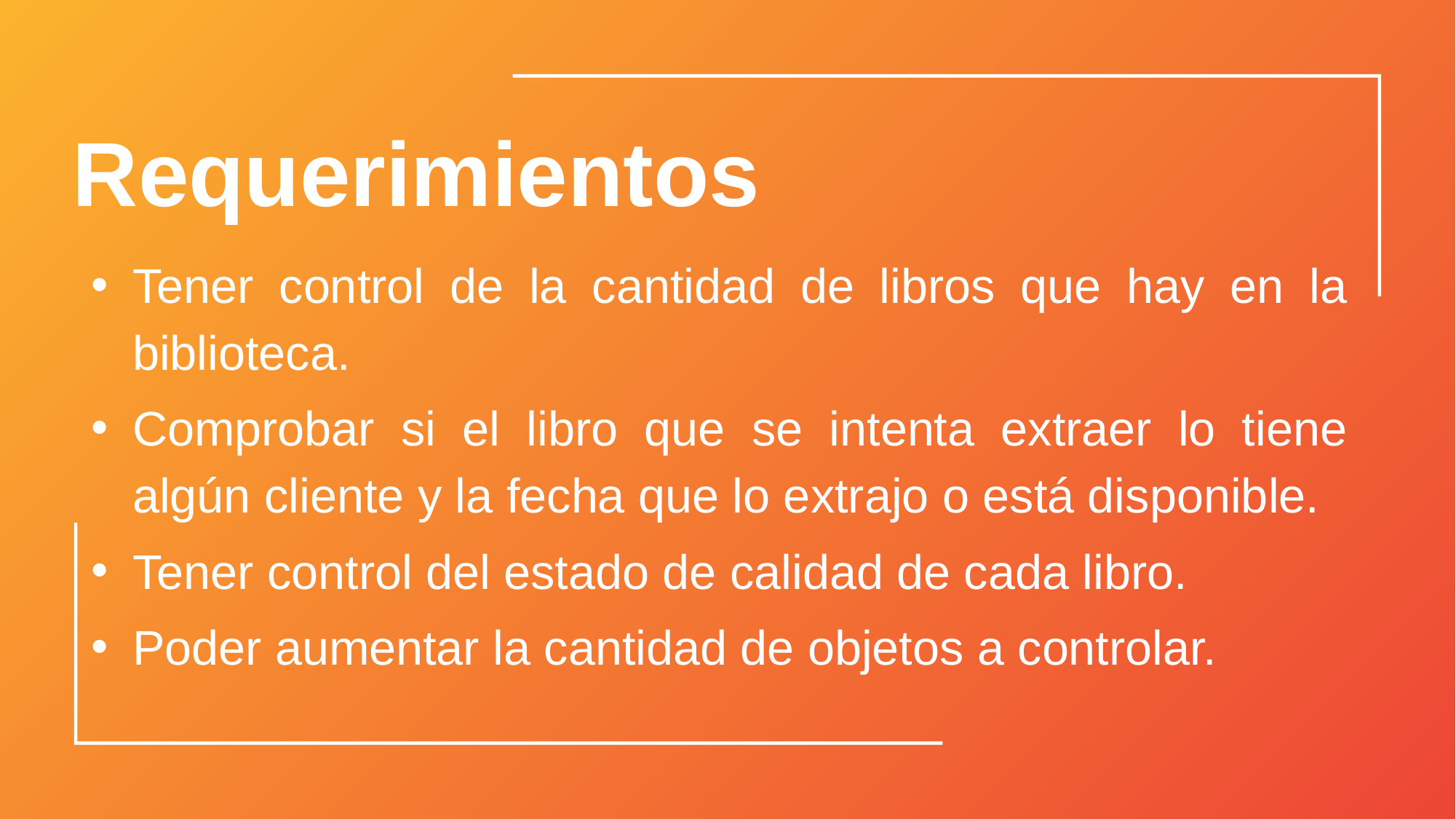

# Requerimientos
Tener control de la cantidad de libros que hay en la biblioteca.
Comprobar si el libro que se intenta extraer lo tiene algún cliente y la fecha que lo extrajo o está disponible.
Tener control del estado de calidad de cada libro.
Poder aumentar la cantidad de objetos a controlar.